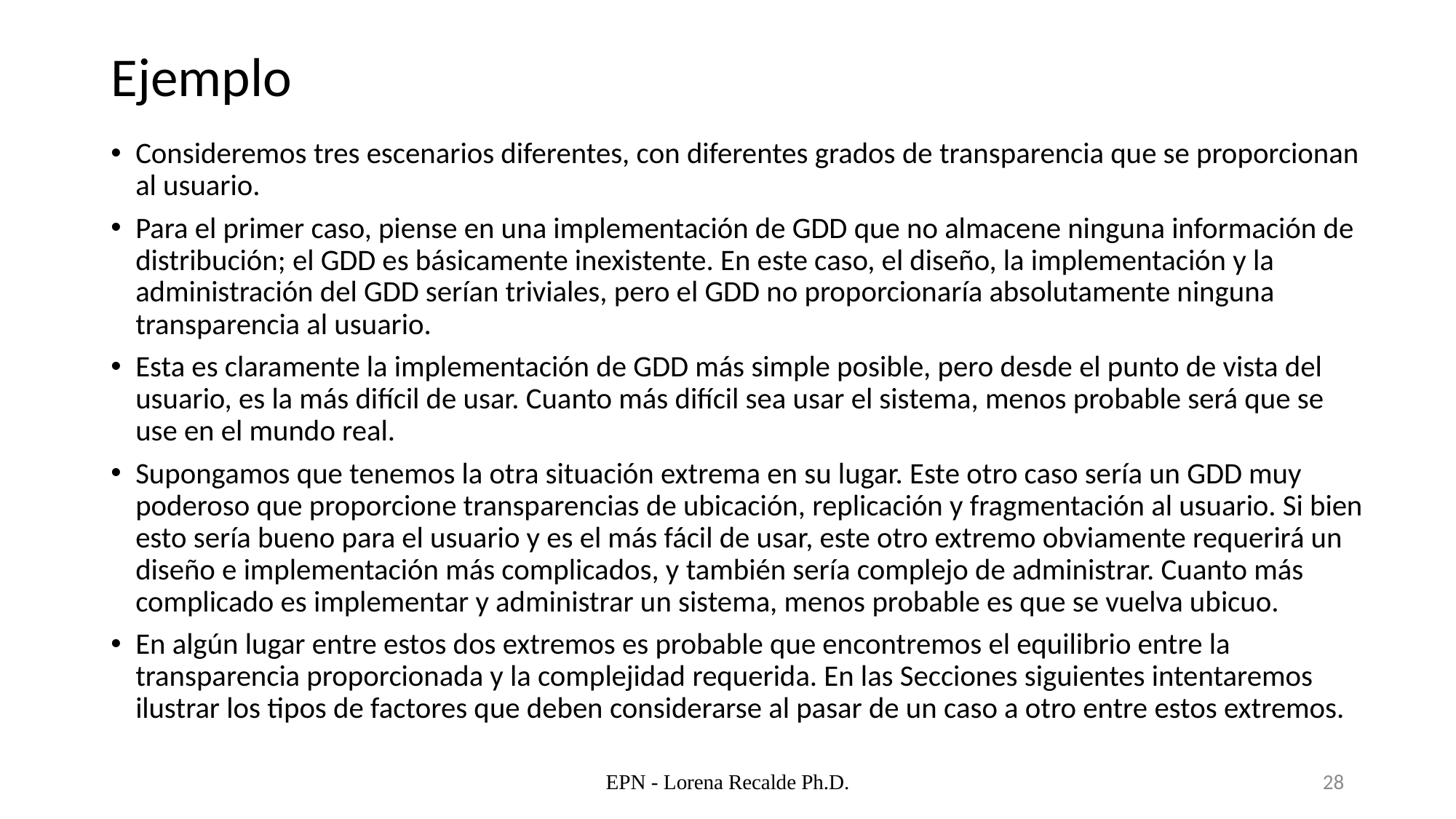

# Ejemplo
Consideremos tres escenarios diferentes, con diferentes grados de transparencia que se proporcionan al usuario.
Para el primer caso, piense en una implementación de GDD que no almacene ninguna información de distribución; el GDD es básicamente inexistente. En este caso, el diseño, la implementación y la administración del GDD serían triviales, pero el GDD no proporcionaría absolutamente ninguna transparencia al usuario.
Esta es claramente la implementación de GDD más simple posible, pero desde el punto de vista del usuario, es la más difícil de usar. Cuanto más difícil sea usar el sistema, menos probable será que se use en el mundo real.
Supongamos que tenemos la otra situación extrema en su lugar. Este otro caso sería un GDD muy poderoso que proporcione transparencias de ubicación, replicación y fragmentación al usuario. Si bien esto sería bueno para el usuario y es el más fácil de usar, este otro extremo obviamente requerirá un diseño e implementación más complicados, y también sería complejo de administrar. Cuanto más complicado es implementar y administrar un sistema, menos probable es que se vuelva ubicuo.
En algún lugar entre estos dos extremos es probable que encontremos el equilibrio entre la transparencia proporcionada y la complejidad requerida. En las Secciones siguientes intentaremos ilustrar los tipos de factores que deben considerarse al pasar de un caso a otro entre estos extremos.
EPN - Lorena Recalde Ph.D.
28